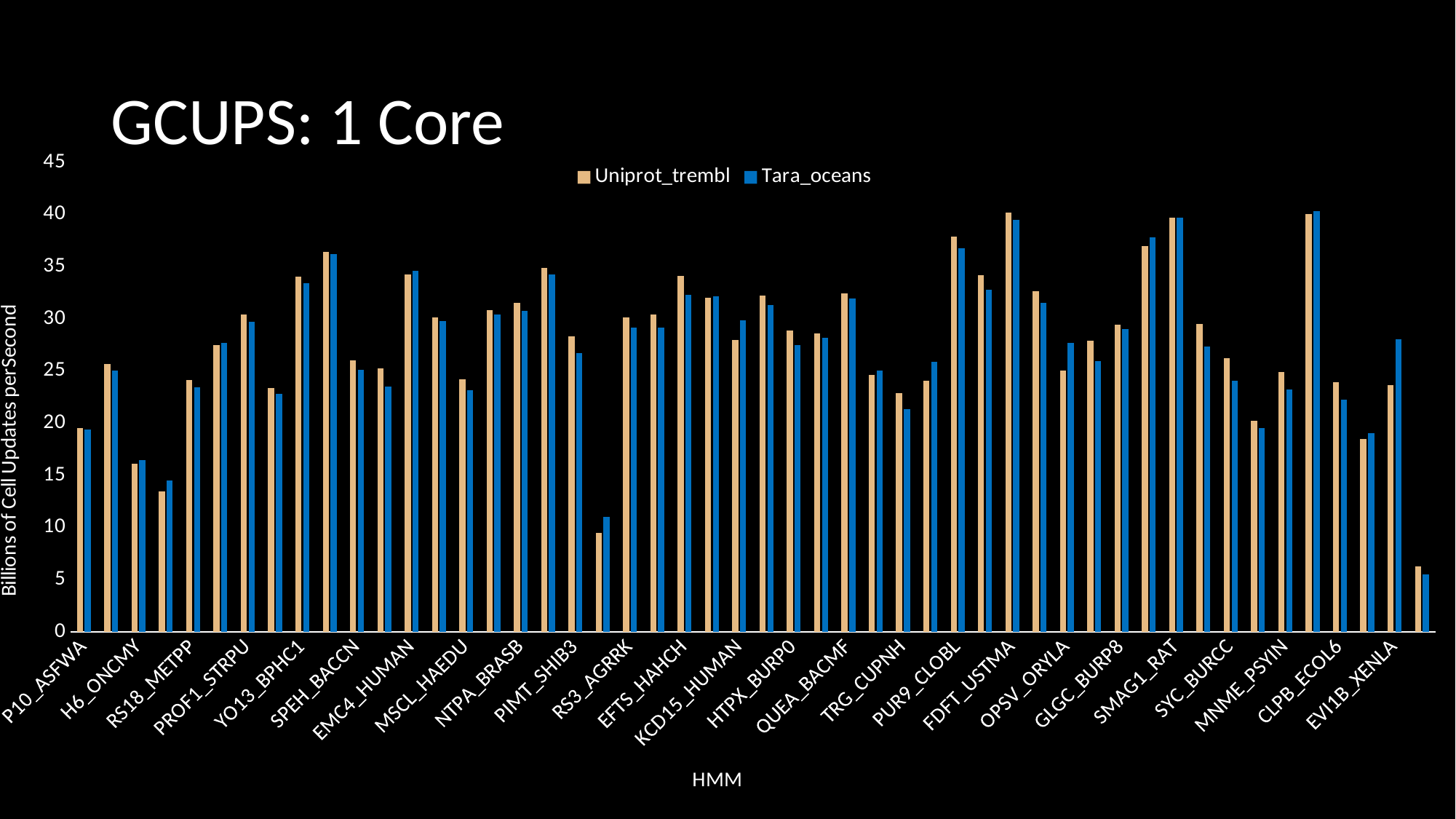

# GCUPS: 1 Core

### Chart

| Category |  |  |
|---|---|---|
| P10_ASFWA | 19.5146295207708 | 19.40160209362124 |
| PRGJ_SALTY | 25.69192031685117 | 25.08608491257838 |
| H6_ONCMY | 16.11713705827119 | 16.45068498813864 |
| MT2H_BOVIN | 13.44713083059986 | 14.50848366736478 |
| RS18_METPP | 24.15827934642302 | 23.46711885656816 |
| YAEH_SALTY | 27.48223142697006 | 27.71596547565961 |
| PROF1_STRPU | 30.42901854563858 | 29.72577982543082 |
| RS14_ACICJ | 23.38255258511636 | 22.7988866553541 |
| YO13_BPHC1 | 34.0730742147902 | 33.41807969678222 |
| BP40_BPPHE | 36.42207581656805 | 36.24800729269587 |
| SPEH_BACCN | 26.01056318807848 | 25.1237536769728 |
| GCSH_BORA1 | 25.27018046493129 | 23.49526547856176 |
| EMC4_HUMAN | 34.25410996227121 | 34.63024882535022 |
| RM11_RECAM | 30.17896279204318 | 29.80675299248109 |
| MSCL_HAEDU | 24.24966713345036 | 23.1428093842369 |
| RS5_ANAMM | 30.86494054346505 | 30.41719722495596 |
| NTPA_BRASB | 31.53800021116481 | 30.77375821031855 |
| KDUI_YERE8 | 34.91020896272853 | 34.29810166164712 |
| PIMT_SHIB3 | 28.36337346674045 | 26.74836563642617 |
| RBL_PINPS | 9.506300199282068 | 11.03731970889886 |
| RS3_AGRRK | 30.15780107610194 | 29.16519139478246 |
| LEXA_RHORT | 30.41259478192844 | 29.17734466628326 |
| EFTS_HAHCH | 34.12717587039654 | 32.34700977689045 |
| META_SYNP6 | 32.05682627842533 | 32.1721536253939 |
| KCD15_HUMAN | 27.99952069398844 | 29.84793813999182 |
| Y5318_PSEAB | 32.25172381052183 | 31.35507626970109 |
| HTPX_BURP0 | 28.91237868823466 | 27.5208674857882 |
| HTPX_SERP5 | 28.6175163750519 | 28.20112658926147 |
| QUEA_BACMF | 32.44429659579158 | 31.97981222863666 |
| PYRK_METAC | 24.62095182241615 | 25.04814477541094 |
| TRG_CUPNH | 22.88448593534025 | 21.34870824097283 |
| TLX3_HUMAN | 24.06279733702279 | 25.86744798271716 |
| PUR9_CLOBL | 37.92988822777533 | 36.79178967877429 |
| SYE1_BRUSU | 34.17898494375205 | 32.81836203381381 |
| FDFT_USTMA | 40.19950435579695 | 39.49020689601124 |
| RIMO_BDEBA | 32.69244051851427 | 31.5588643235945 |
| OPSV_ORYLA | 25.0439719797565 | 27.71447678298092 |
| CYSK_YEAST | 27.91107675788911 | 25.94929924737677 |
| GLGC_BURP8 | 29.47804838614983 | 29.04916218316748 |
| ECM14_LEPMJ | 36.96033597829141 | 37.85402352900654 |
| SMAG1_RAT | 39.74348556953792 | 39.73076879988822 |
| MURD_CUPMC | 29.55500915134265 | 27.34670257226885 |
| SYC_BURCC | 26.24067120605791 | 24.05229922394884 |
| RMLB_MYCTO | 20.25869292649462 | 19.51299373642519 |
| MNME_PSYIN | 24.90496619511644 | 23.21310161901618 |
| XYNA_THEMA | 40.05102255279181 | 40.35741906460357 |
| CLPB_ECOL6 | 23.95342854900451 | 22.25591497571251 |
| FTSH3_ORYSJ | 18.4644214322702 | 19.03347904783562 |
| EVI1B_XENLA | 23.62759301746458 | 28.02815300346856 |
| XYLG_YERPA | 6.301175692455118 | 5.511615888359779 |